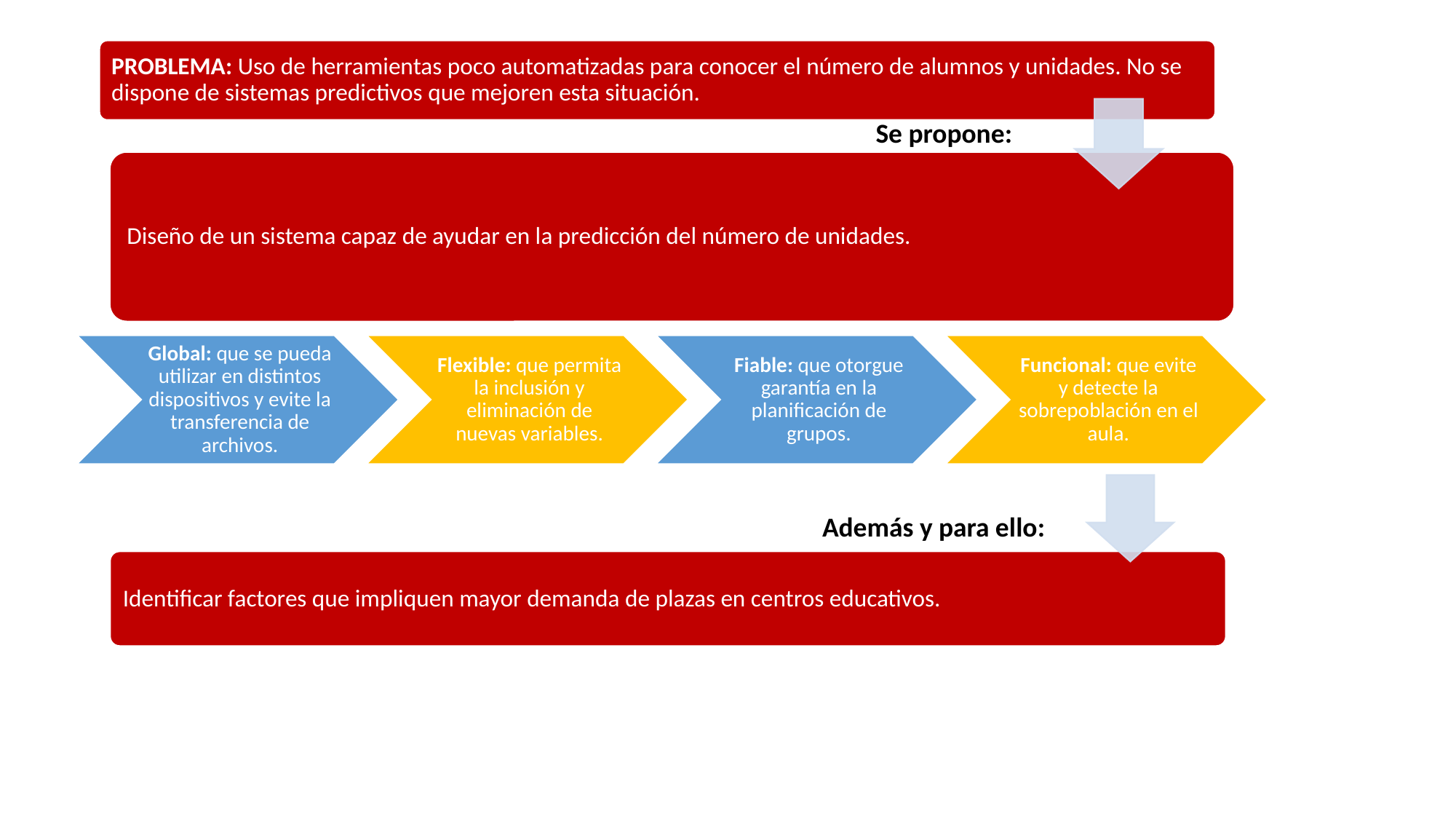

PROBLEMA: Uso de herramientas poco automatizadas para conocer el número de alumnos y unidades. No se dispone de sistemas predictivos que mejoren esta situación.
Identificar factores que impliquen mayor demanda de plazas en centros educativos.
Diseño de un sistema capaz de ayudar en la predicción del número de unidades.

Se propone:
Global: que se pueda utilizar en distintos dispositivos y evite la transferencia de archivos.
Flexible: que permita la inclusión y eliminación de nuevas variables.
Fiable: que otorgue garantía en la planificación de grupos.
Funcional: que evite y detecte la sobrepoblación en el aula.
Además y para ello: